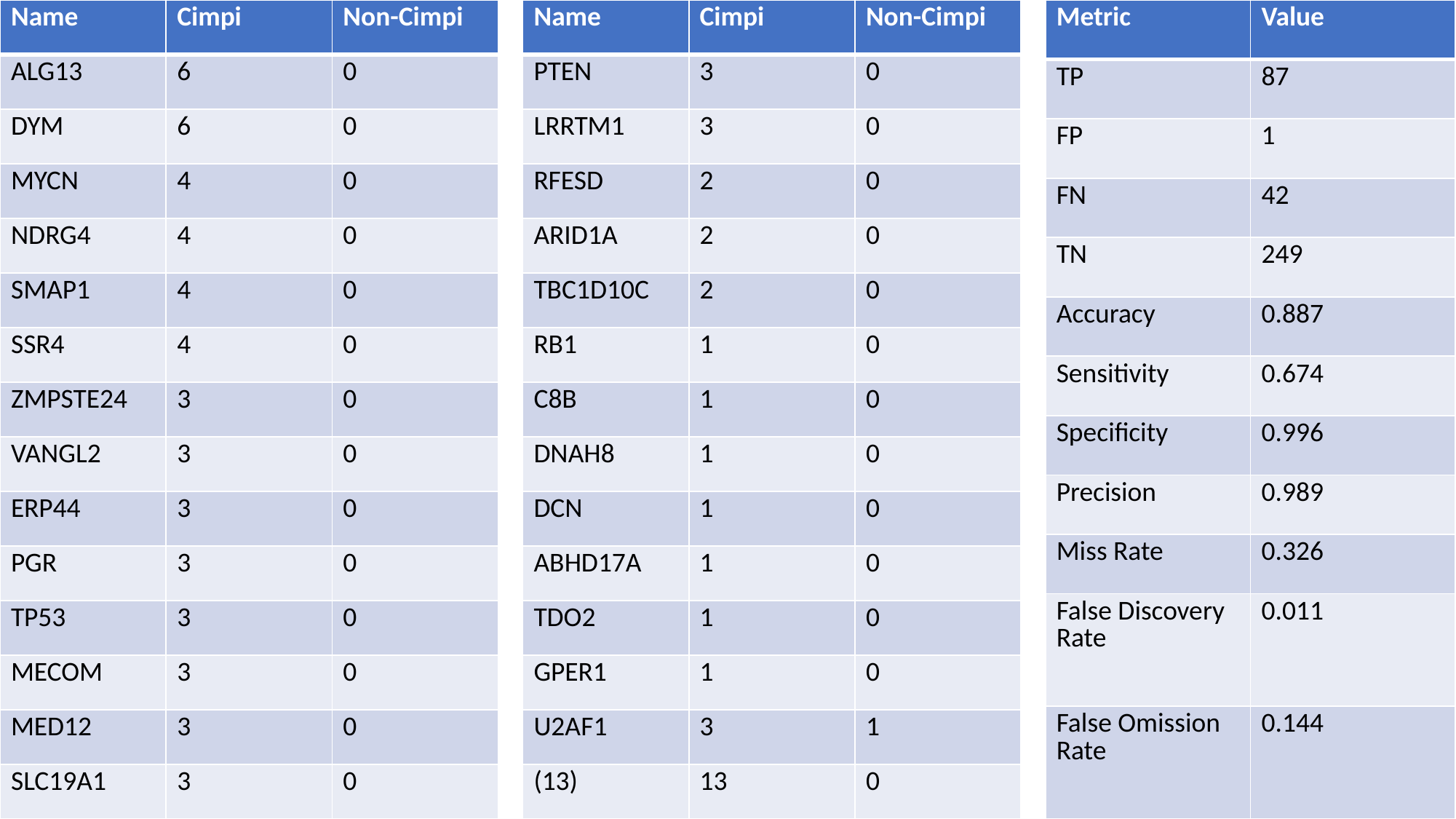

| Name | Cimpi | Non-Cimpi |
| --- | --- | --- |
| ALG13 | 6 | 0 |
| DYM | 6 | 0 |
| MYCN | 4 | 0 |
| NDRG4 | 4 | 0 |
| SMAP1 | 4 | 0 |
| SSR4 | 4 | 0 |
| ZMPSTE24 | 3 | 0 |
| VANGL2 | 3 | 0 |
| ERP44 | 3 | 0 |
| PGR | 3 | 0 |
| TP53 | 3 | 0 |
| MECOM | 3 | 0 |
| MED12 | 3 | 0 |
| SLC19A1 | 3 | 0 |
| Name | Cimpi | Non-Cimpi |
| --- | --- | --- |
| PTEN | 3 | 0 |
| LRRTM1 | 3 | 0 |
| RFESD | 2 | 0 |
| ARID1A | 2 | 0 |
| TBC1D10C | 2 | 0 |
| RB1 | 1 | 0 |
| C8B | 1 | 0 |
| DNAH8 | 1 | 0 |
| DCN | 1 | 0 |
| ABHD17A | 1 | 0 |
| TDO2 | 1 | 0 |
| GPER1 | 1 | 0 |
| U2AF1 | 3 | 1 |
| (13) | 13 | 0 |
| Metric | Value |
| --- | --- |
| TP | 87 |
| FP | 1 |
| FN | 42 |
| TN | 249 |
| Accuracy | 0.887 |
| Sensitivity | 0.674 |
| Specificity | 0.996 |
| Precision | 0.989 |
| Miss Rate | 0.326 |
| False Discovery  Rate | 0.011 |
| False Omission  Rate | 0.144 |